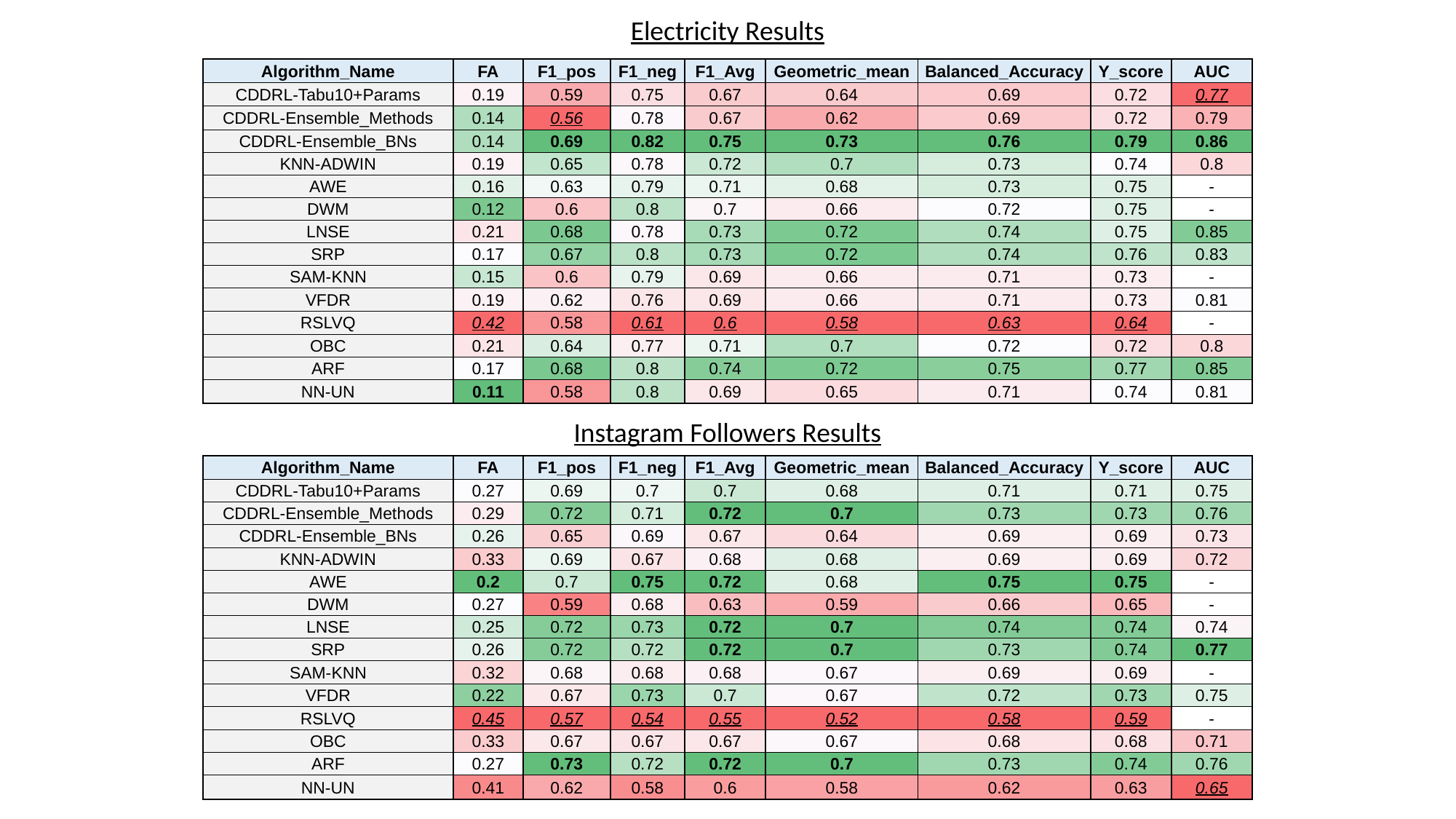

Electricity Results
| Algorithm\_Name | FA | F1\_pos | F1\_neg | F1\_Avg | Geometric\_mean | Balanced\_Accuracy | Y\_score | AUC |
| --- | --- | --- | --- | --- | --- | --- | --- | --- |
| CDDRL-Tabu10+Params | 0.19 | 0.59 | 0.75 | 0.67 | 0.64 | 0.69 | 0.72 | 0.77 |
| CDDRL-Ensemble\_Methods | 0.14 | 0.56 | 0.78 | 0.67 | 0.62 | 0.69 | 0.72 | 0.79 |
| CDDRL-Ensemble\_BNs | 0.14 | 0.69 | 0.82 | 0.75 | 0.73 | 0.76 | 0.79 | 0.86 |
| KNN-ADWIN | 0.19 | 0.65 | 0.78 | 0.72 | 0.7 | 0.73 | 0.74 | 0.8 |
| AWE | 0.16 | 0.63 | 0.79 | 0.71 | 0.68 | 0.73 | 0.75 | - |
| DWM | 0.12 | 0.6 | 0.8 | 0.7 | 0.66 | 0.72 | 0.75 | - |
| LNSE | 0.21 | 0.68 | 0.78 | 0.73 | 0.72 | 0.74 | 0.75 | 0.85 |
| SRP | 0.17 | 0.67 | 0.8 | 0.73 | 0.72 | 0.74 | 0.76 | 0.83 |
| SAM-KNN | 0.15 | 0.6 | 0.79 | 0.69 | 0.66 | 0.71 | 0.73 | - |
| VFDR | 0.19 | 0.62 | 0.76 | 0.69 | 0.66 | 0.71 | 0.73 | 0.81 |
| RSLVQ | 0.42 | 0.58 | 0.61 | 0.6 | 0.58 | 0.63 | 0.64 | - |
| OBC | 0.21 | 0.64 | 0.77 | 0.71 | 0.7 | 0.72 | 0.72 | 0.8 |
| ARF | 0.17 | 0.68 | 0.8 | 0.74 | 0.72 | 0.75 | 0.77 | 0.85 |
| NN-UN | 0.11 | 0.58 | 0.8 | 0.69 | 0.65 | 0.71 | 0.74 | 0.81 |
Instagram Followers Results
| Algorithm\_Name | FA | F1\_pos | F1\_neg | F1\_Avg | Geometric\_mean | Balanced\_Accuracy | Y\_score | AUC |
| --- | --- | --- | --- | --- | --- | --- | --- | --- |
| CDDRL-Tabu10+Params | 0.27 | 0.69 | 0.7 | 0.7 | 0.68 | 0.71 | 0.71 | 0.75 |
| CDDRL-Ensemble\_Methods | 0.29 | 0.72 | 0.71 | 0.72 | 0.7 | 0.73 | 0.73 | 0.76 |
| CDDRL-Ensemble\_BNs | 0.26 | 0.65 | 0.69 | 0.67 | 0.64 | 0.69 | 0.69 | 0.73 |
| KNN-ADWIN | 0.33 | 0.69 | 0.67 | 0.68 | 0.68 | 0.69 | 0.69 | 0.72 |
| AWE | 0.2 | 0.7 | 0.75 | 0.72 | 0.68 | 0.75 | 0.75 | - |
| DWM | 0.27 | 0.59 | 0.68 | 0.63 | 0.59 | 0.66 | 0.65 | - |
| LNSE | 0.25 | 0.72 | 0.73 | 0.72 | 0.7 | 0.74 | 0.74 | 0.74 |
| SRP | 0.26 | 0.72 | 0.72 | 0.72 | 0.7 | 0.73 | 0.74 | 0.77 |
| SAM-KNN | 0.32 | 0.68 | 0.68 | 0.68 | 0.67 | 0.69 | 0.69 | - |
| VFDR | 0.22 | 0.67 | 0.73 | 0.7 | 0.67 | 0.72 | 0.73 | 0.75 |
| RSLVQ | 0.45 | 0.57 | 0.54 | 0.55 | 0.52 | 0.58 | 0.59 | - |
| OBC | 0.33 | 0.67 | 0.67 | 0.67 | 0.67 | 0.68 | 0.68 | 0.71 |
| ARF | 0.27 | 0.73 | 0.72 | 0.72 | 0.7 | 0.73 | 0.74 | 0.76 |
| NN-UN | 0.41 | 0.62 | 0.58 | 0.6 | 0.58 | 0.62 | 0.63 | 0.65 |